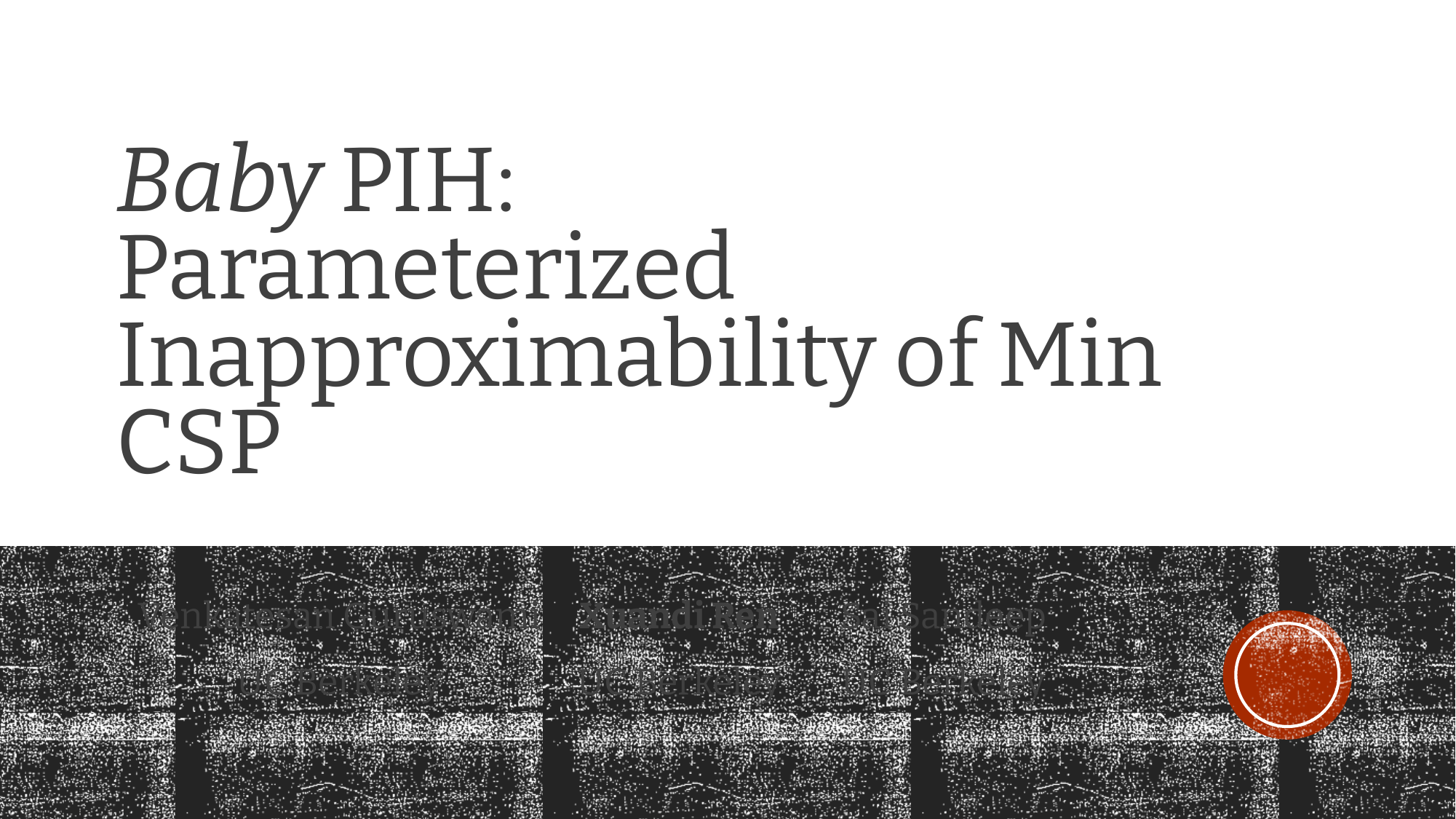

# Baby PIH: Parameterized Inapproximability of Min CSP

Venkatesan Guruswami
UC Berkeley

Xuandi Ren
UC Berkeley

Sai Sandeep
UC Berkeley